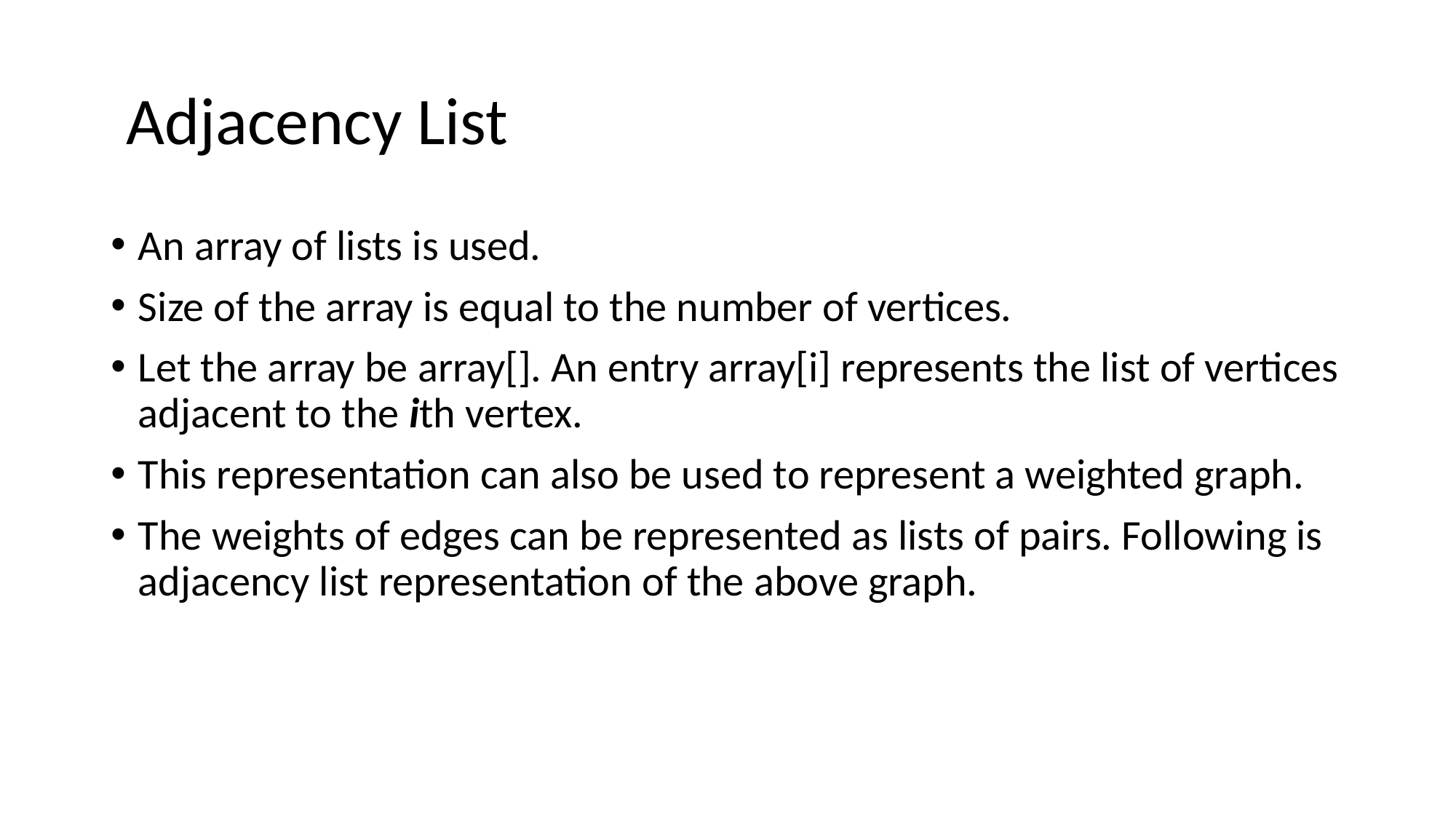

# Adjacency List
An array of lists is used.
Size of the array is equal to the number of vertices.
Let the array be array[]. An entry array[i] represents the list of vertices adjacent to the ith vertex.
This representation can also be used to represent a weighted graph.
The weights of edges can be represented as lists of pairs. Following is adjacency list representation of the above graph.